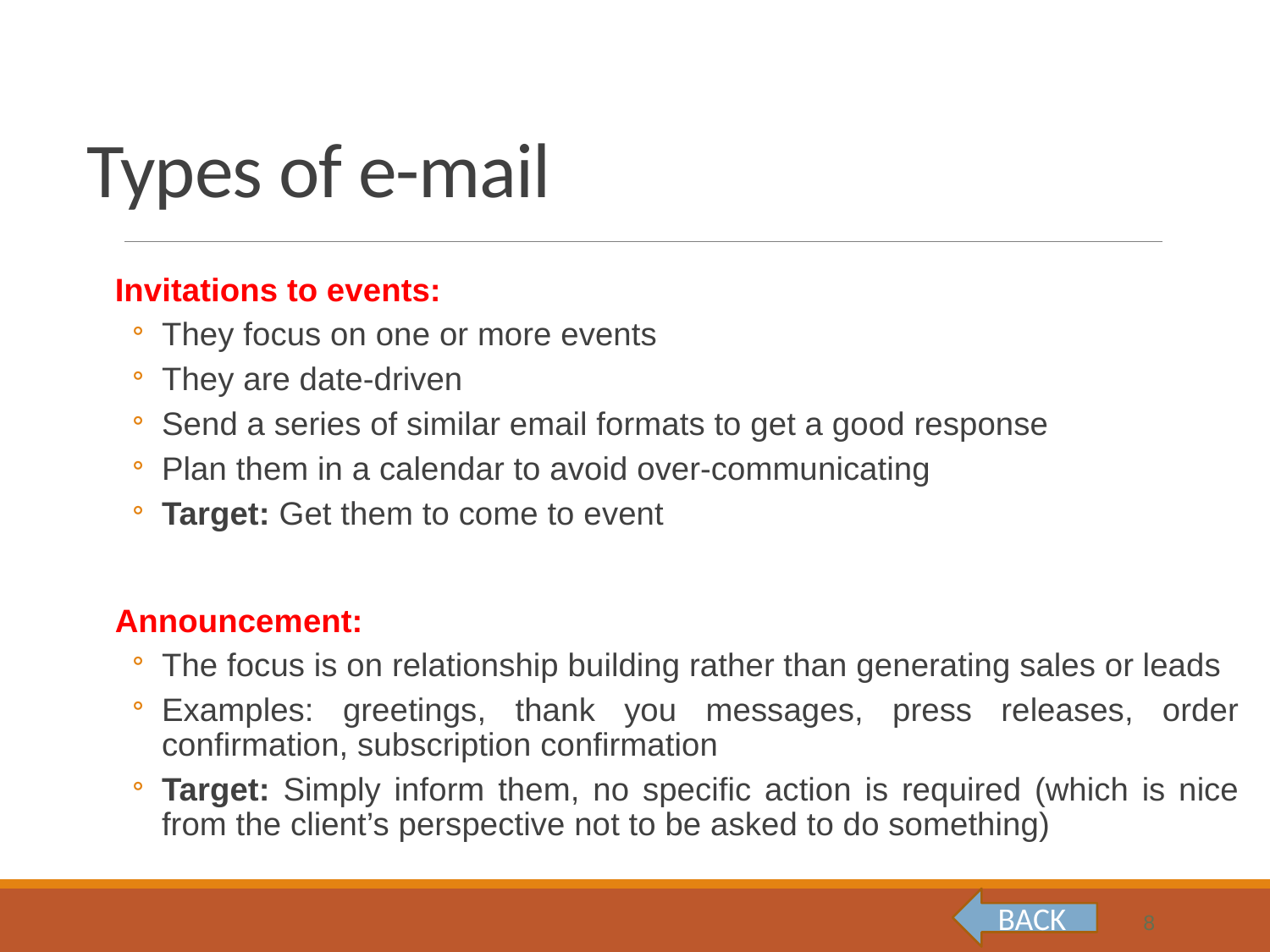

# Types of e-mail
Invitations to events:
They focus on one or more events
They are date-driven
Send a series of similar email formats to get a good response
Plan them in a calendar to avoid over-communicating
Target: Get them to come to event

Announcement:
The focus is on relationship building rather than generating sales or leads
Examples: greetings, thank you messages, press releases, order confirmation, subscription confirmation
Target: Simply inform them, no specific action is required (which is nice from the client’s perspective not to be asked to do something)

BACK
8